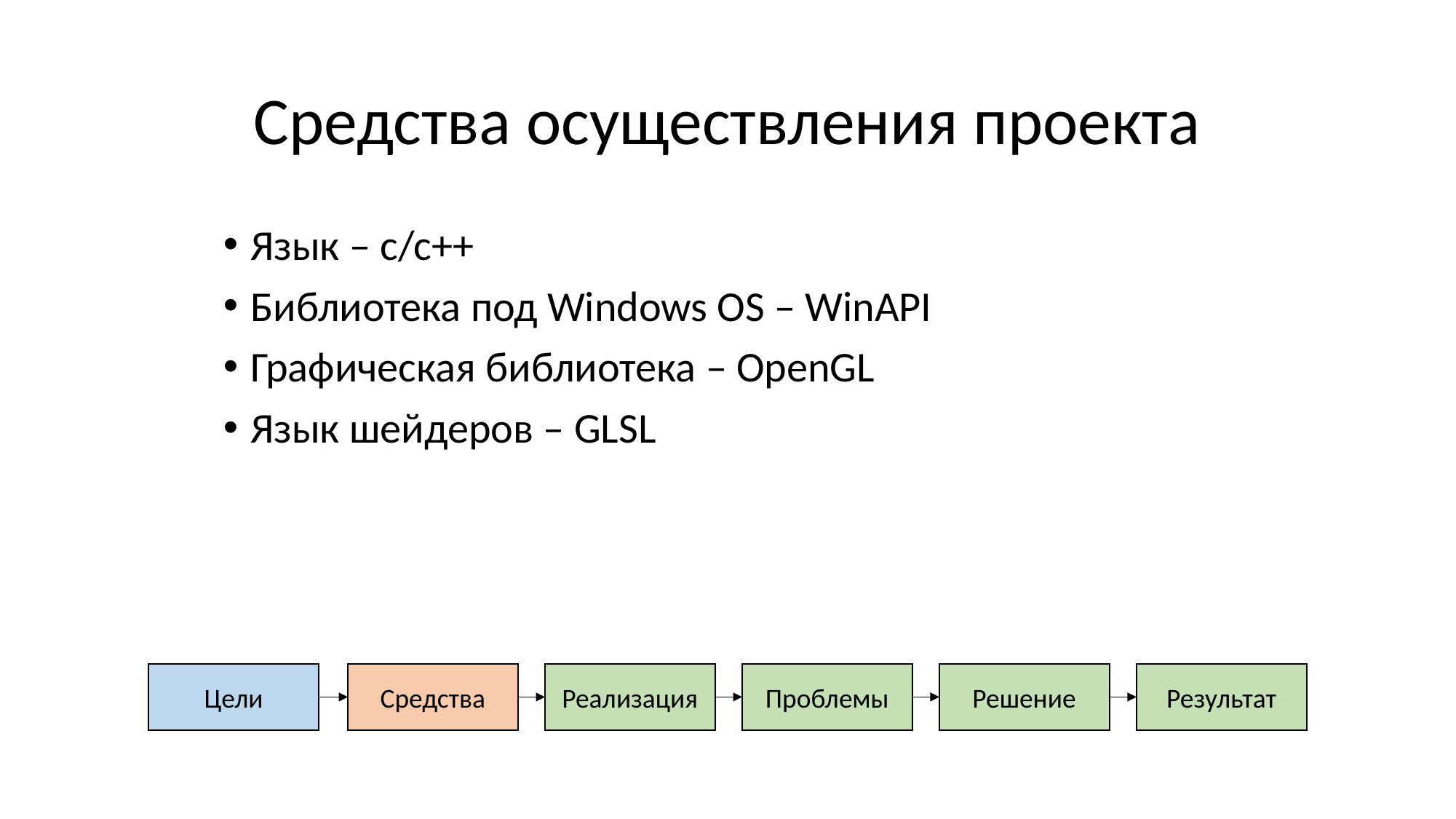

# Средства осуществления проекта
Язык – c/c++
Библиотека под Windows OS – WinAPI
Графическая библиотека – OpenGL
Язык шейдеров – GLSL
Цели
Средства
Решение
Результат
Проблемы
Реализация